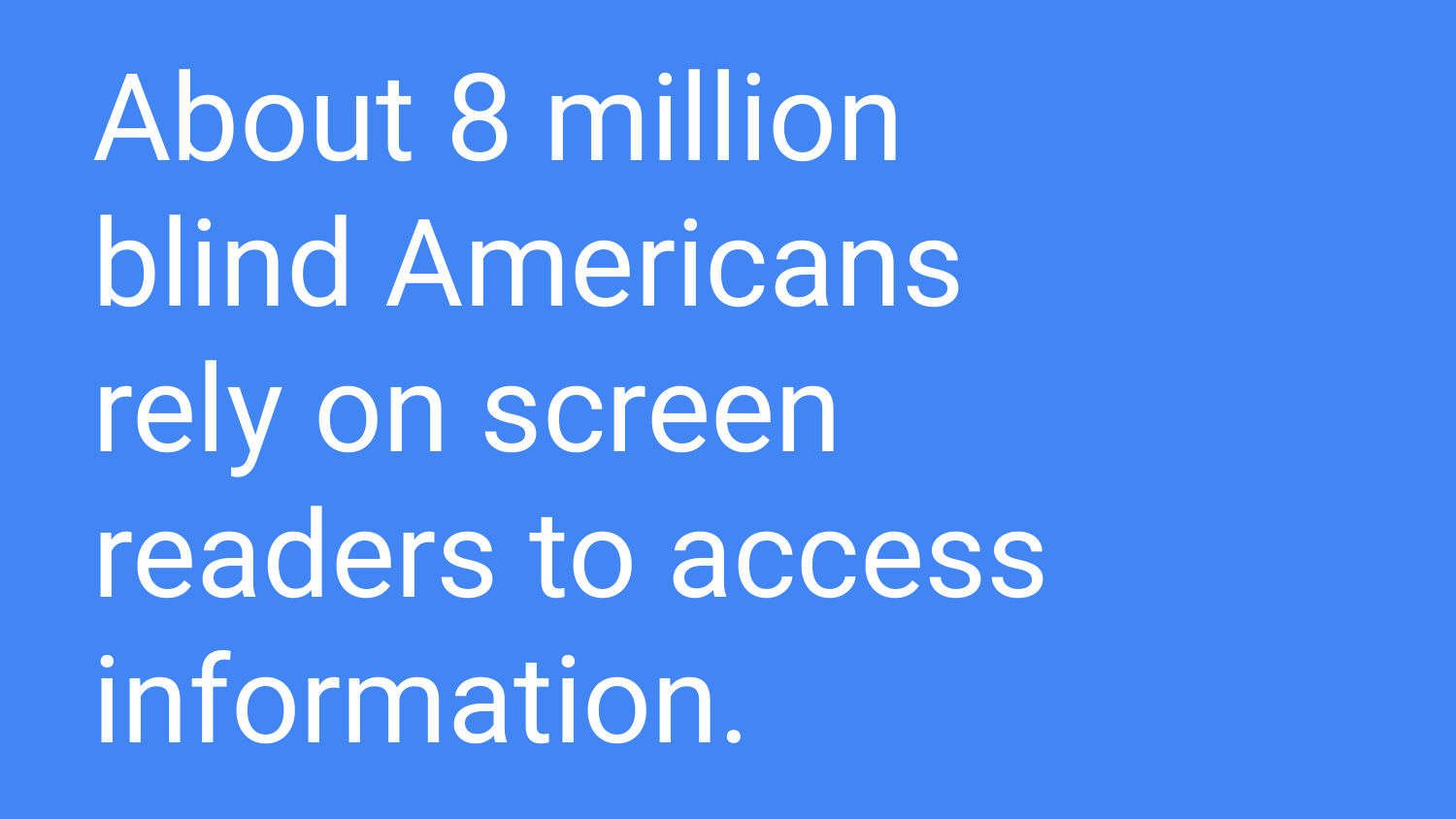

# About 8 million blind Americans rely on screen readers to access information.